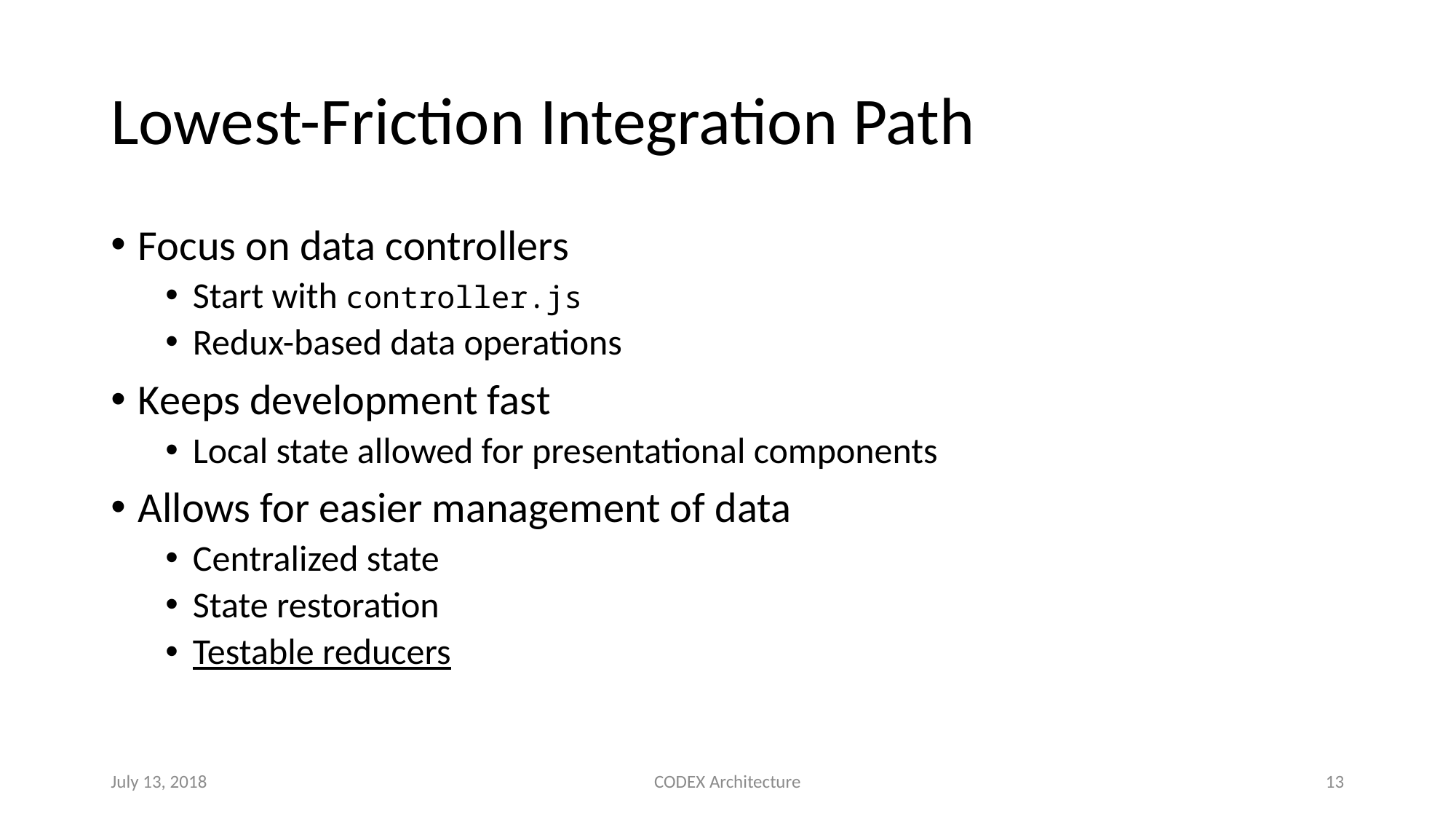

# Lowest-Friction Integration Path
Focus on data controllers
Start with controller.js
Redux-based data operations
Keeps development fast
Local state allowed for presentational components
Allows for easier management of data
Centralized state
State restoration
Testable reducers

July 13, 2018
CODEX Architecture
13